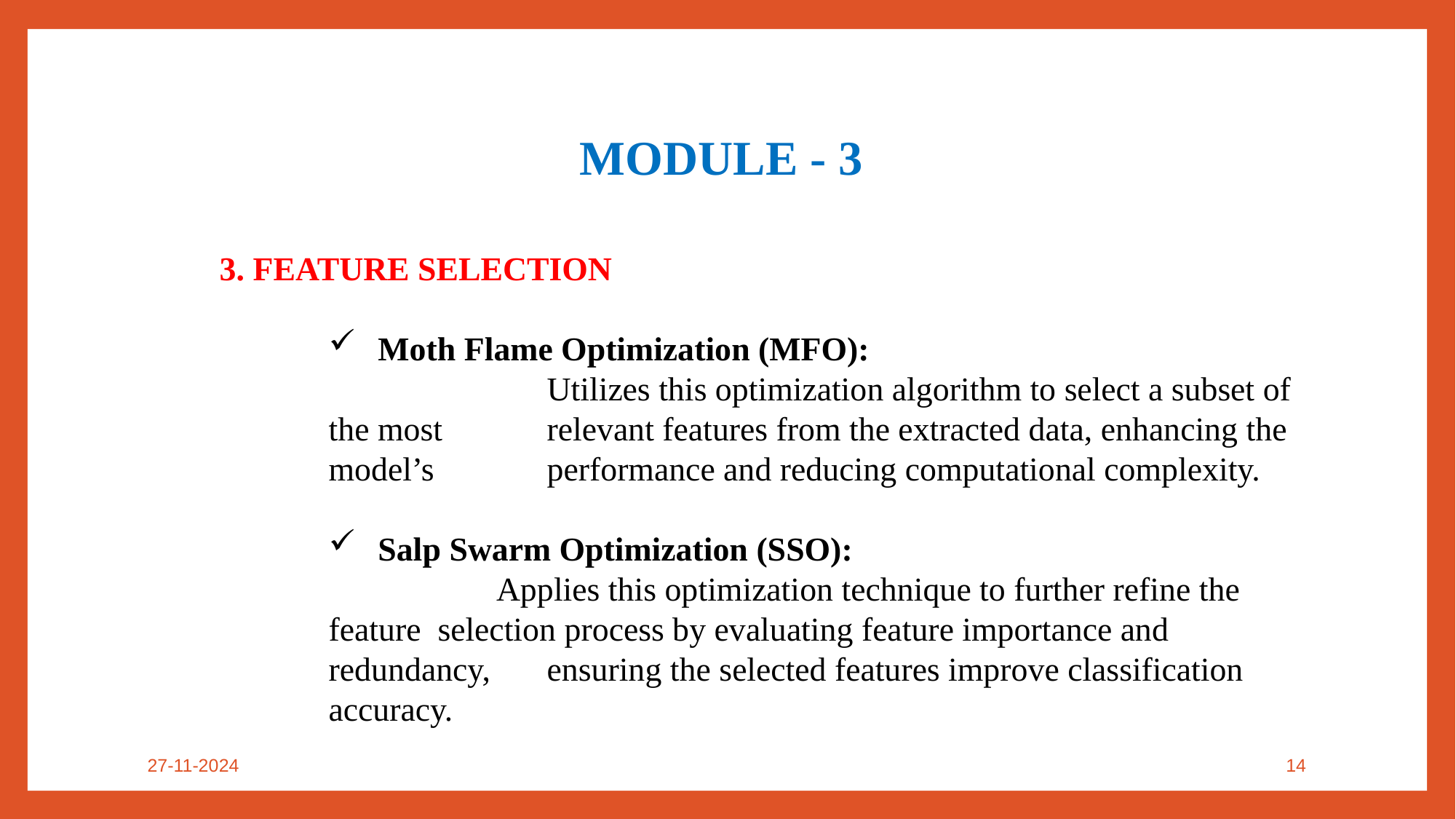

MODULE - 3
3. FEATURE SELECTION

 Moth Flame Optimization (MFO):
		Utilizes this optimization algorithm to select a subset of the most 	relevant features from the extracted data, enhancing the model’s 	performance and reducing computational complexity.

 Salp Swarm Optimization (SSO):
	       Applies this optimization technique to further refine the feature 	selection process by evaluating feature importance and redundancy, 	ensuring the selected features improve classification accuracy.
27-11-2024
14